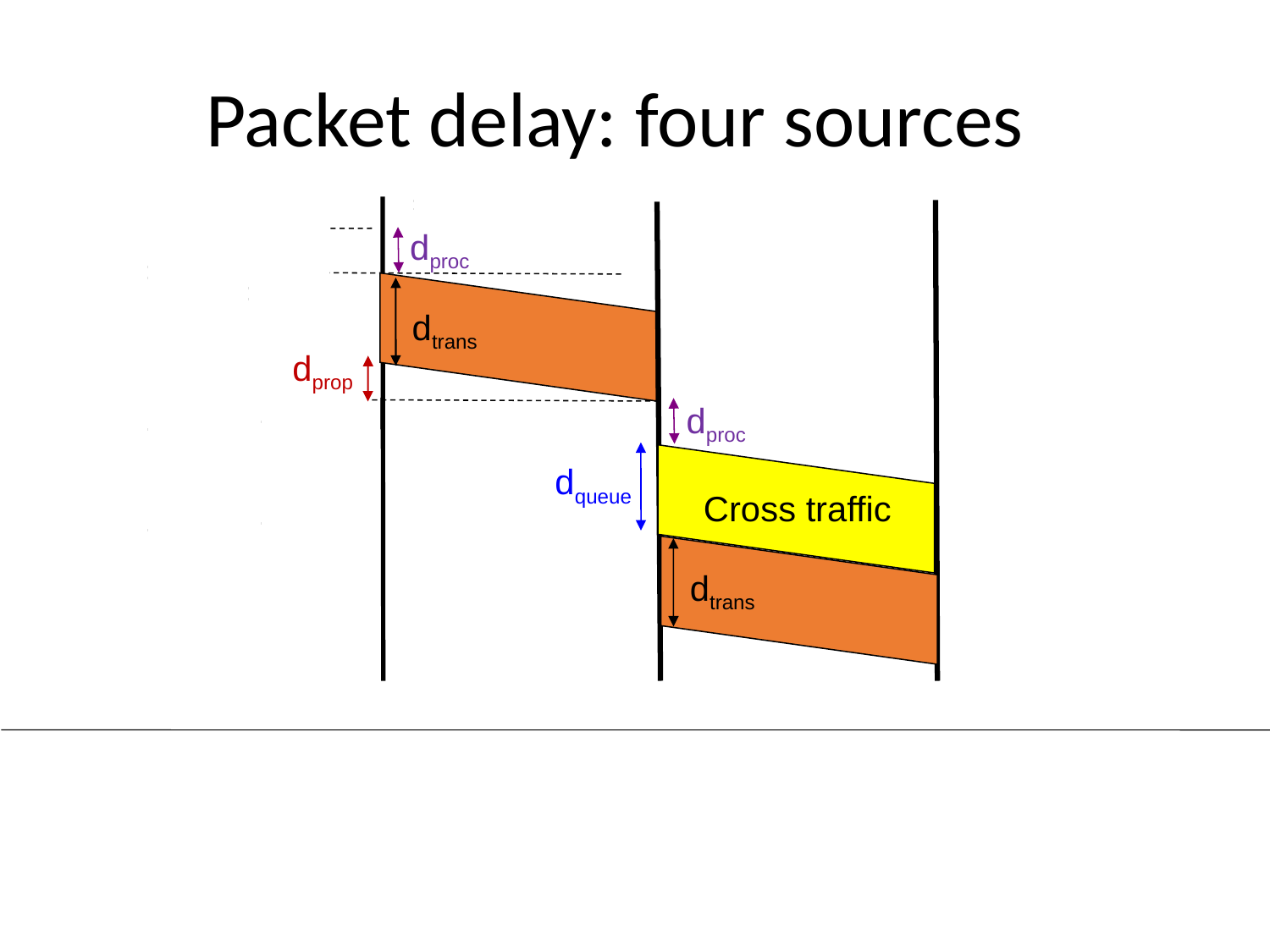

# Packet delay: four sources

dproc

dtrans
dprop

dproc

dqueue

Cross traffic

dtrans